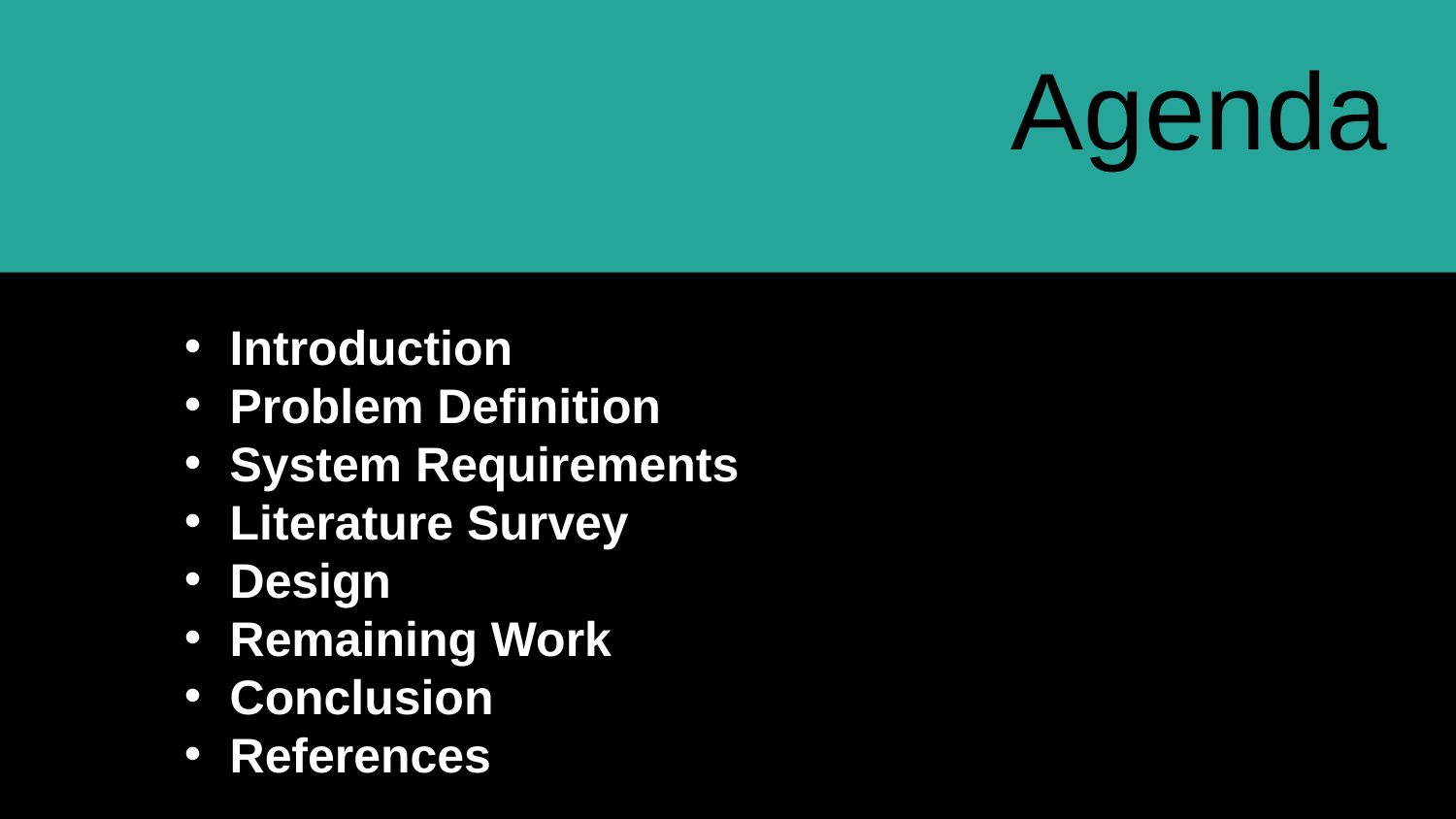

Agenda
Introduction
Problem Definition
System Requirements
Literature Survey
Design
Remaining Work
Conclusion
References